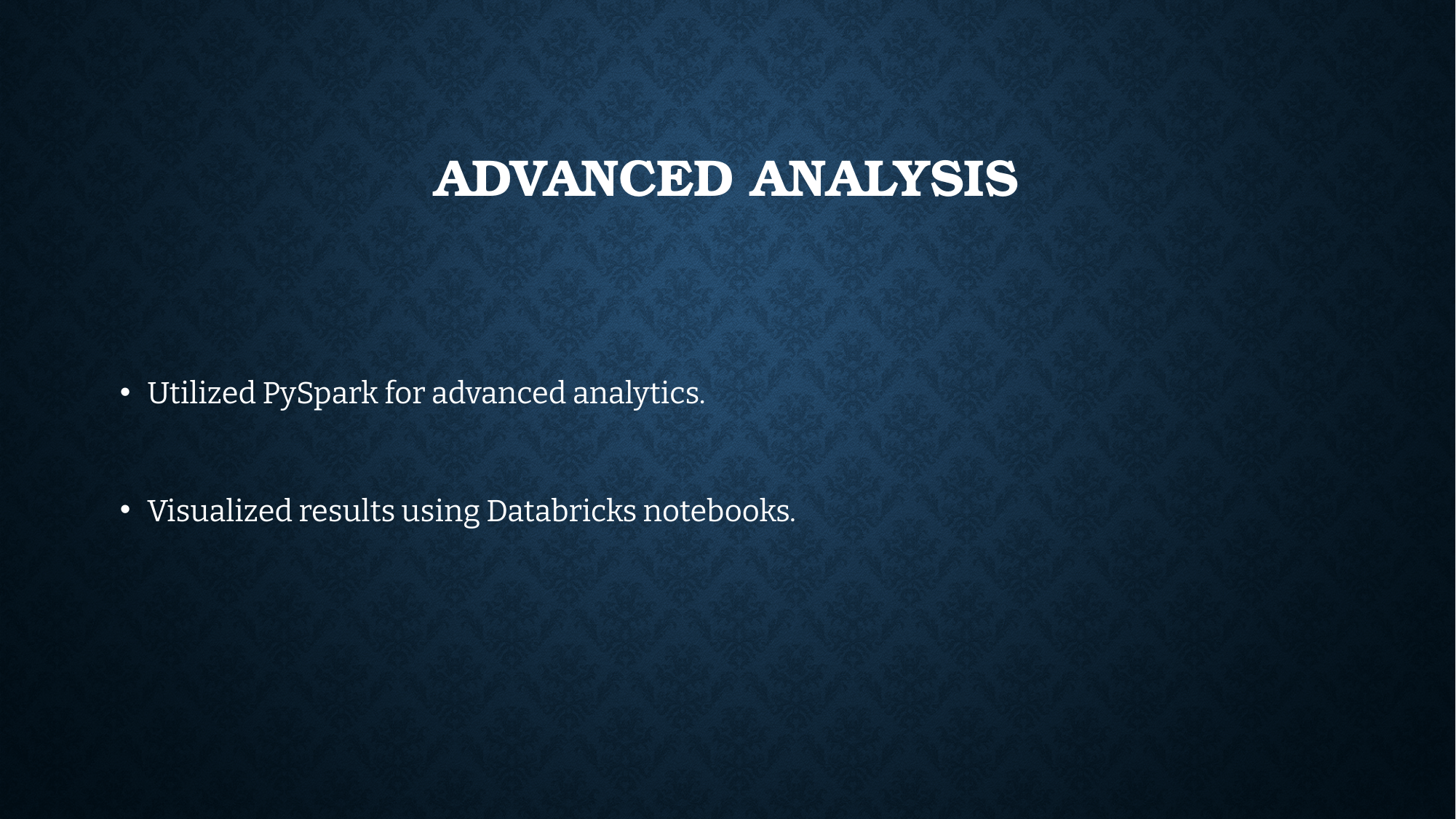

# Advanced Analysis

Utilized PySpark for advanced analytics.

Visualized results using Databricks notebooks.